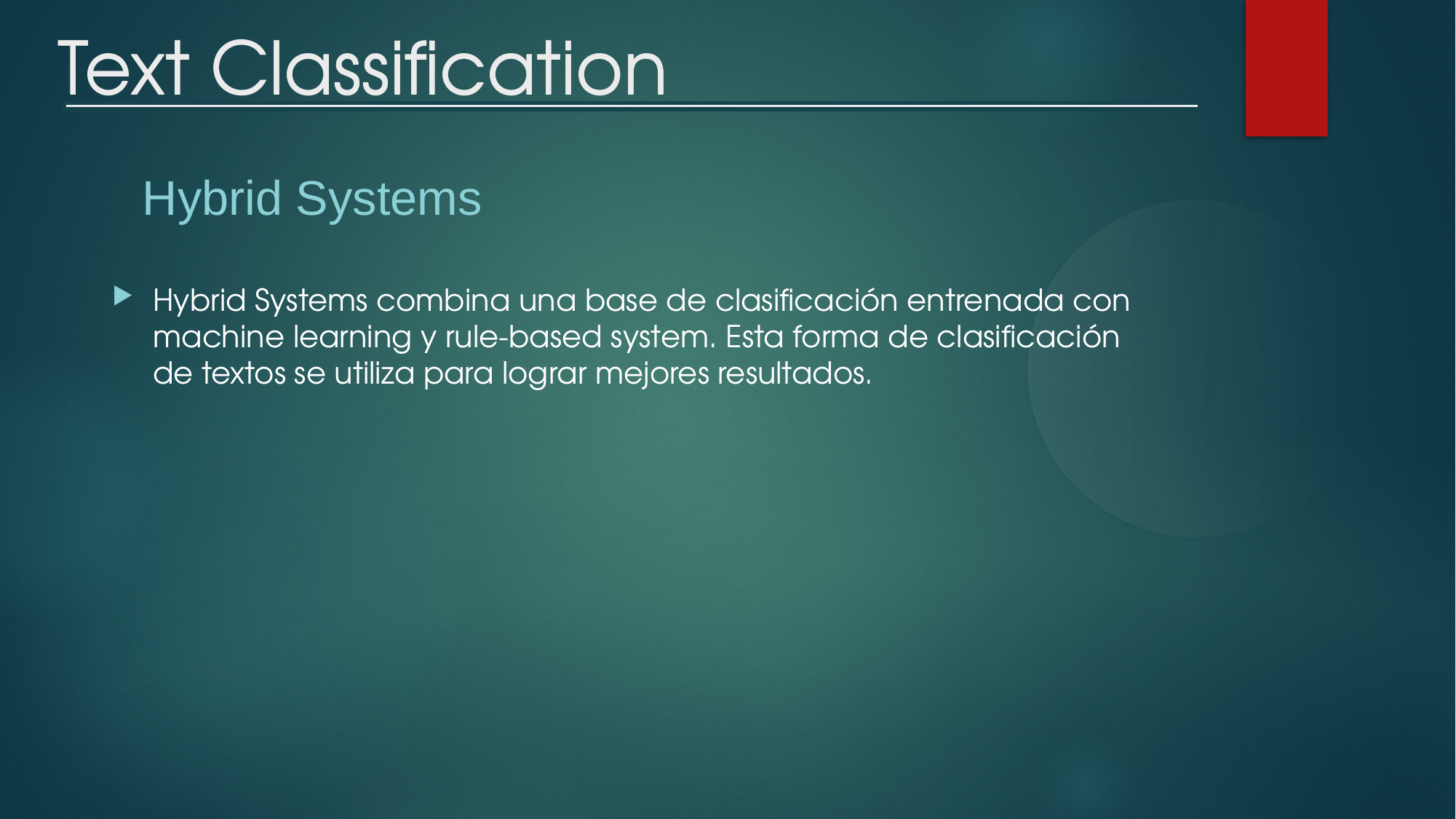

Text Classification
Text Classification

Hybrid Systems
Hybrid Systems combina una base de clasificación entrenada con machine learning y rule-based system. Esta forma de clasificación de textos se utiliza para lograr mejores resultados.